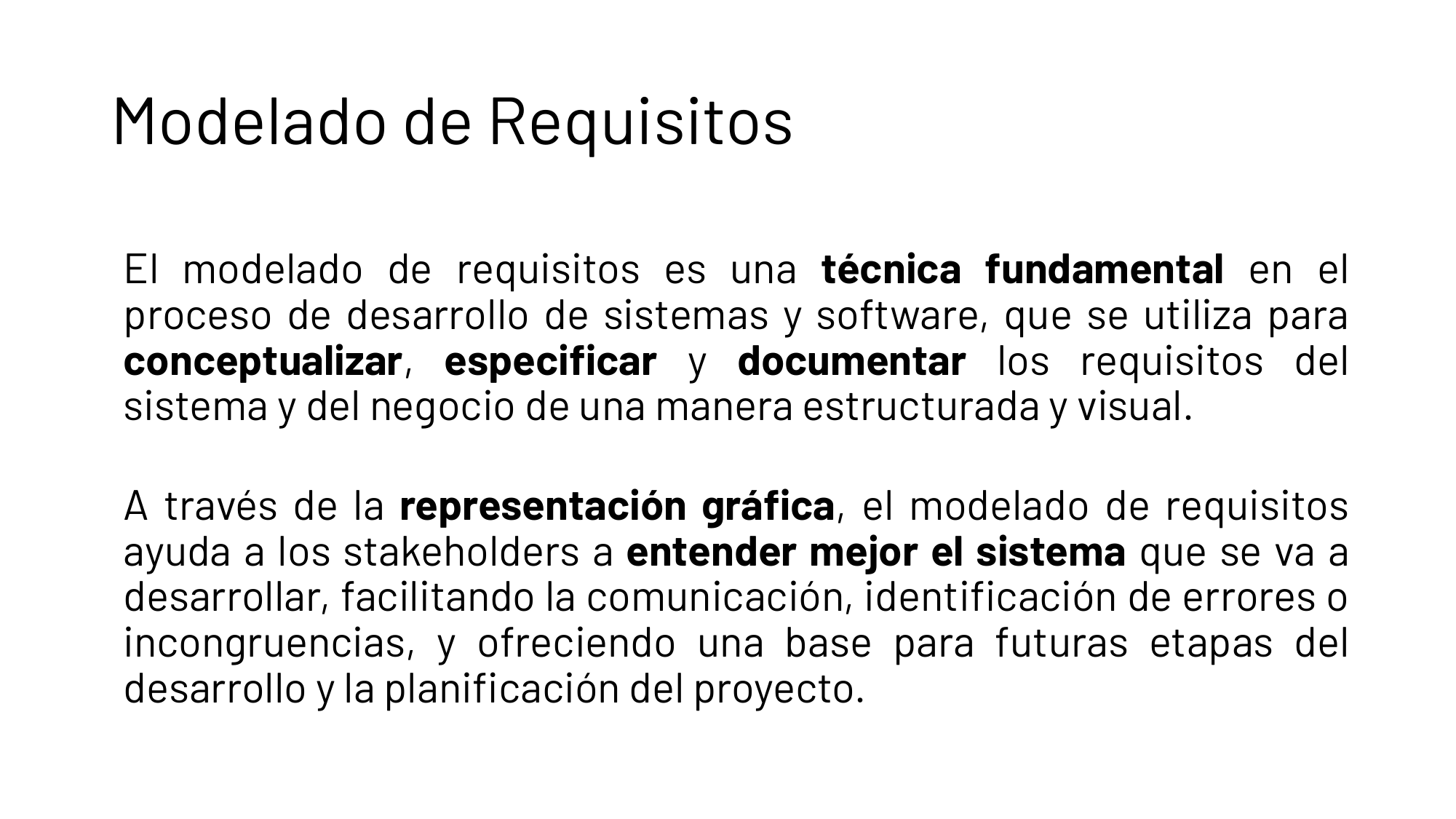

# Modelado de Requisitos
El modelado de requisitos es una técnica fundamental en el proceso de desarrollo de sistemas y software, que se utiliza para conceptualizar, especificar y documentar los requisitos del sistema y del negocio de una manera estructurada y visual.

A través de la representación gráfica, el modelado de requisitos ayuda a los stakeholders a entender mejor el sistema que se va a desarrollar, facilitando la comunicación, identificación de errores o incongruencias, y ofreciendo una base para futuras etapas del desarrollo y la planificación del proyecto.